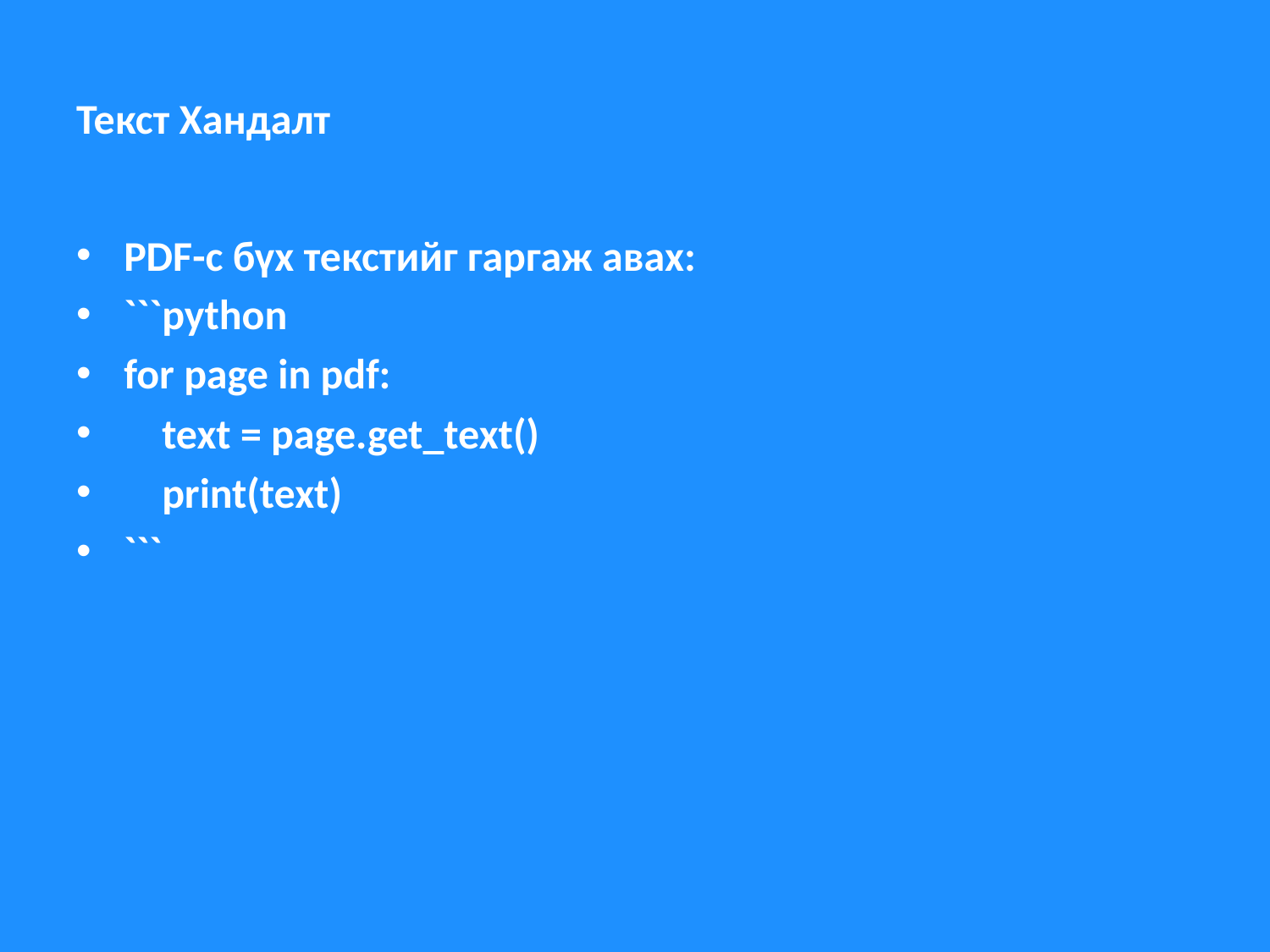

# Текст Хандалт
PDF-с бүх текстийг гаргаж авах:
```python
for page in pdf:
    text = page.get_text()
    print(text)
```